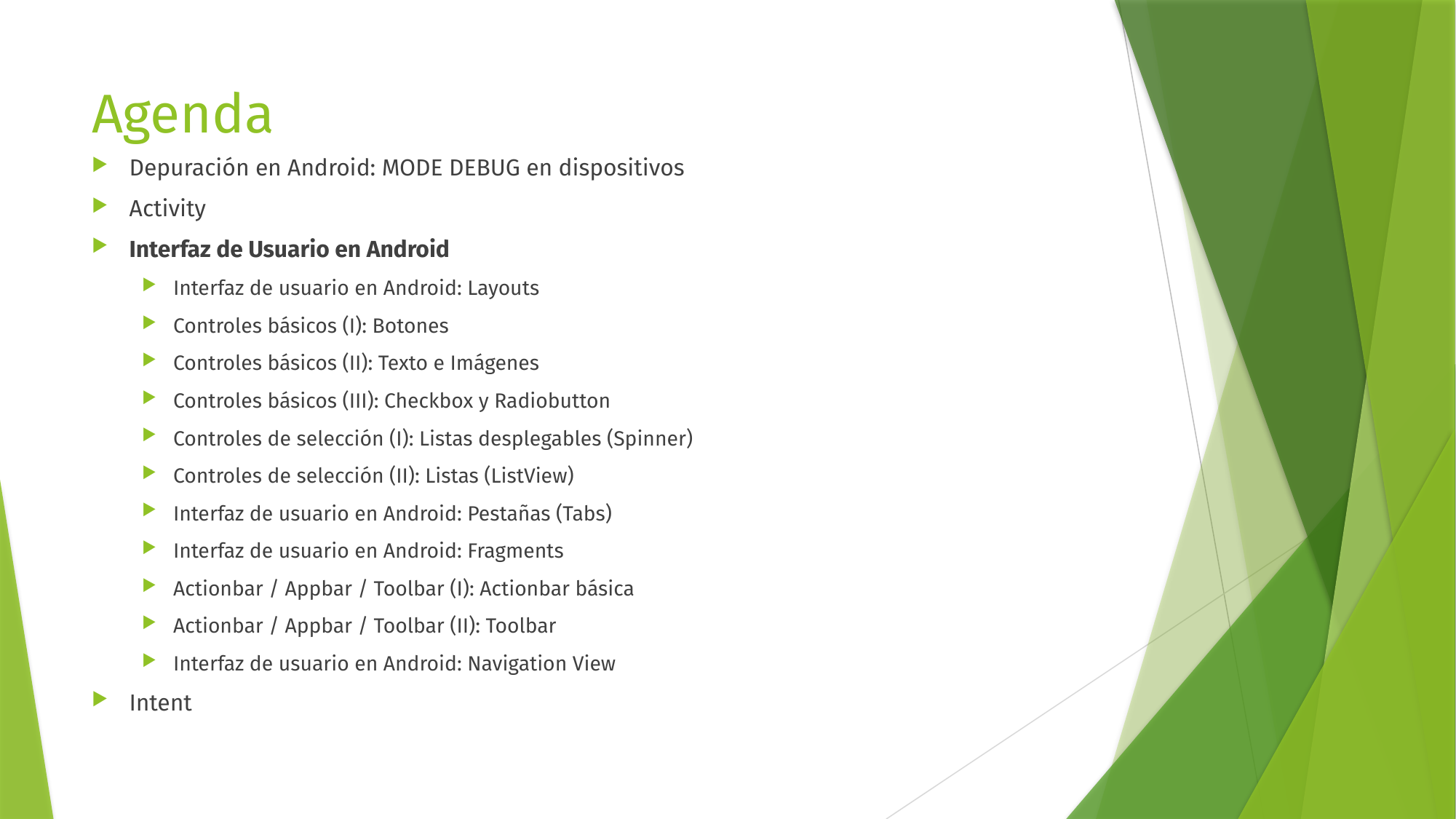

# Agenda
Depuración en Android: MODE DEBUG en dispositivos
Activity
Interfaz de Usuario en Android
Interfaz de usuario en Android: Layouts
Controles básicos (I): Botones
Controles básicos (II): Texto e Imágenes
Controles básicos (III): Checkbox y Radiobutton
Controles de selección (I): Listas desplegables (Spinner)
Controles de selección (II): Listas (ListView)
Interfaz de usuario en Android: Pestañas (Tabs)
Interfaz de usuario en Android: Fragments
Actionbar / Appbar / Toolbar (I): Actionbar básica
Actionbar / Appbar / Toolbar (II): Toolbar
Interfaz de usuario en Android: Navigation View
Intent